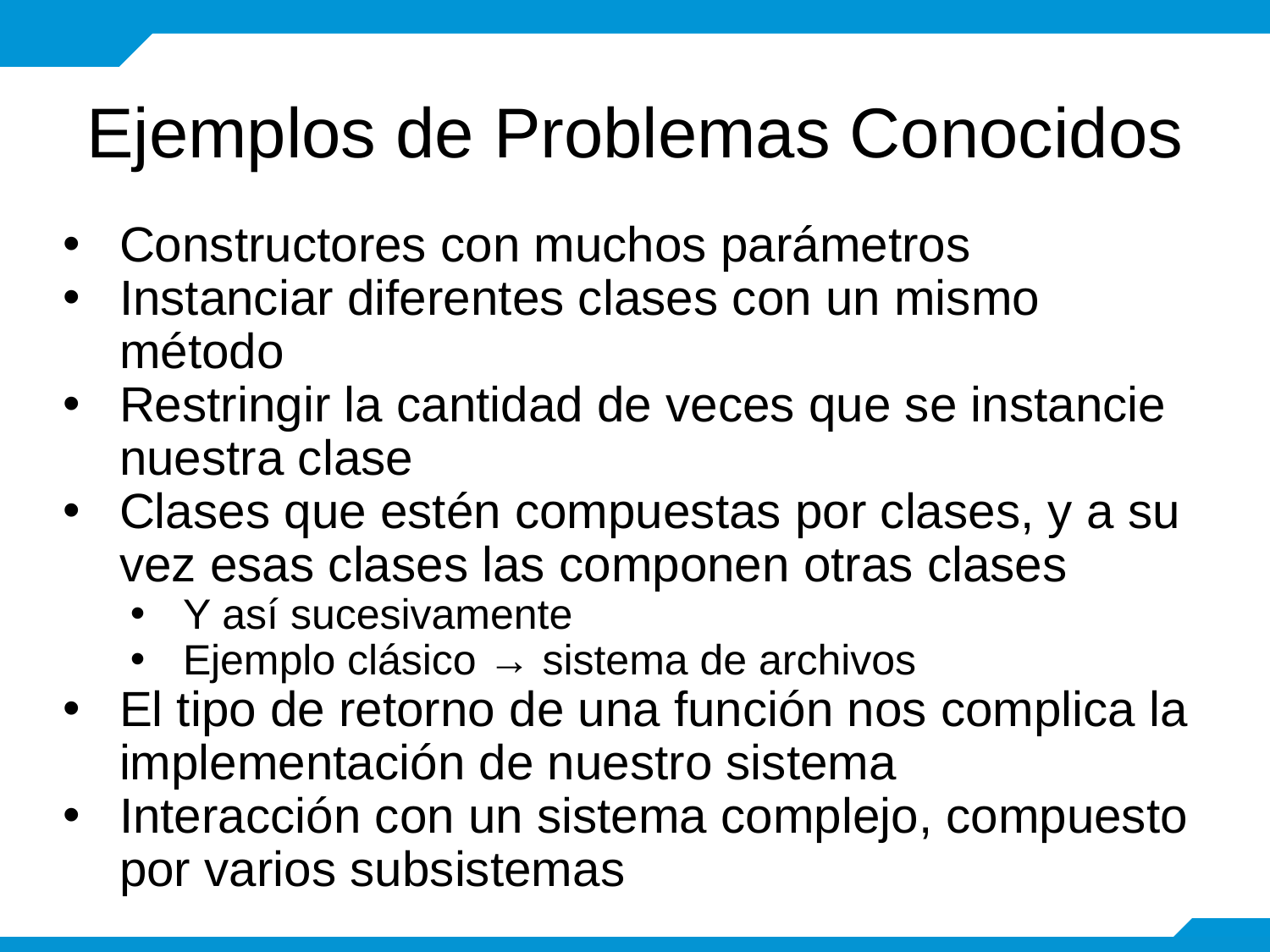

# Ejemplos de Problemas Conocidos
Constructores con muchos parámetros
Instanciar diferentes clases con un mismo método
Restringir la cantidad de veces que se instancie nuestra clase
Clases que estén compuestas por clases, y a su vez esas clases las componen otras clases
Y así sucesivamente
Ejemplo clásico → sistema de archivos
El tipo de retorno de una función nos complica la implementación de nuestro sistema
Interacción con un sistema complejo, compuesto por varios subsistemas